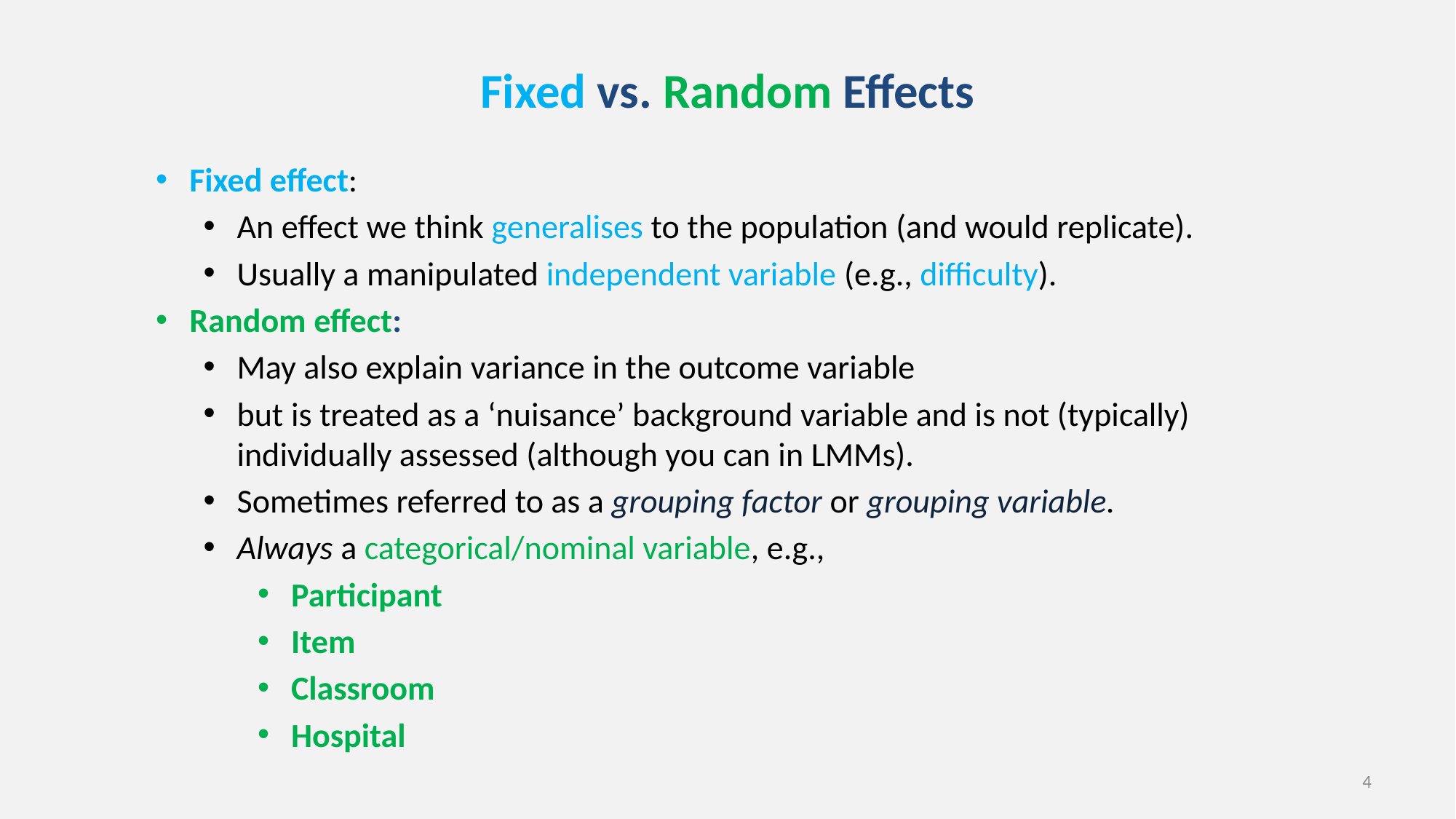

# Fixed vs. Random Effects
Fixed effect:
An effect we think generalises to the population (and would replicate).
Usually a manipulated independent variable (e.g., difficulty).
Random effect:
May also explain variance in the outcome variable
but is treated as a ‘nuisance’ background variable and is not (typically) individually assessed (although you can in LMMs).
Sometimes referred to as a grouping factor or grouping variable.
Always a categorical/nominal variable, e.g.,
Participant
Item
Classroom
Hospital

4